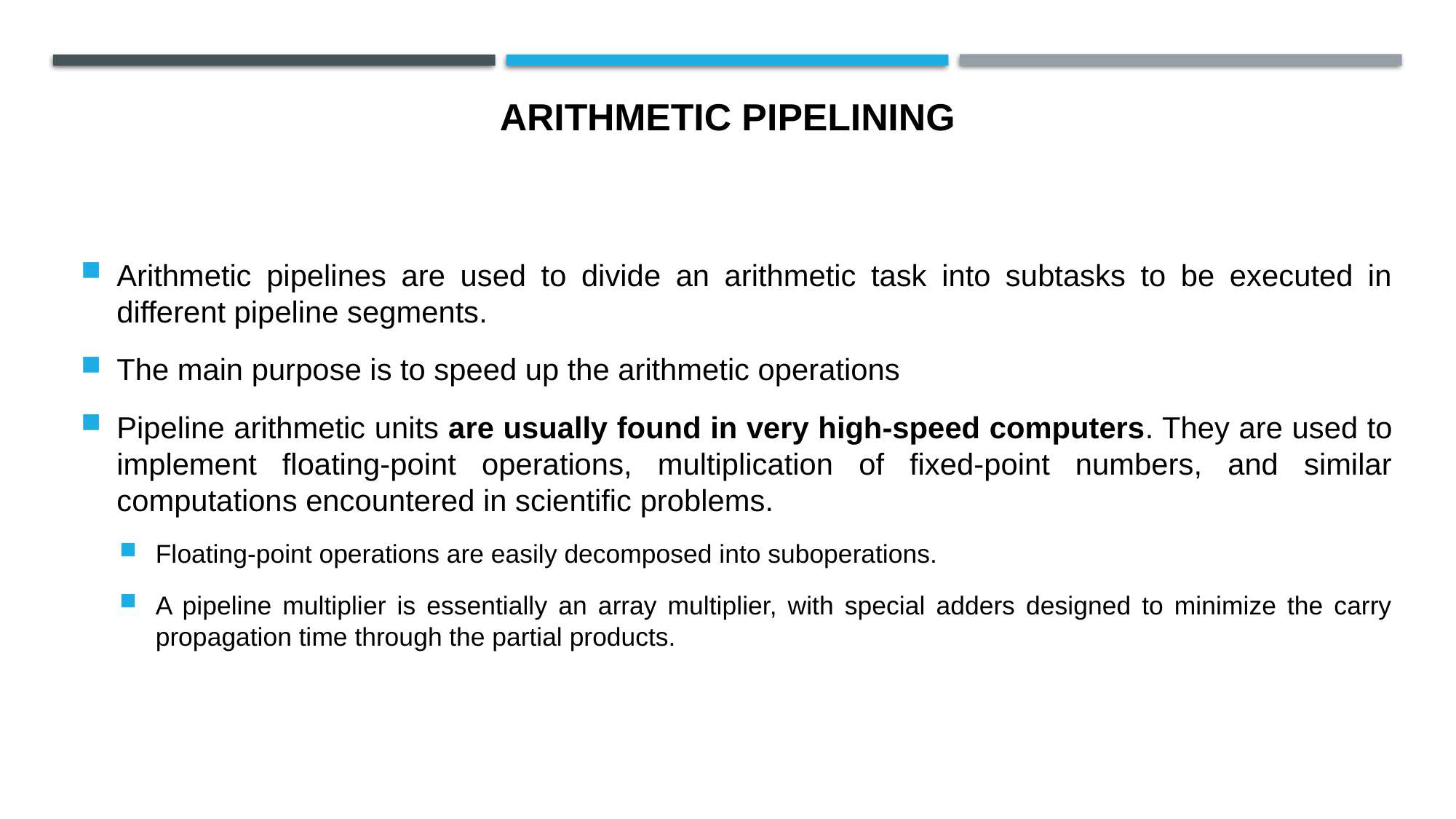

# Arithmetic Pipelining
Arithmetic pipelines are used to divide an arithmetic task into subtasks to be executed in different pipeline segments.
The main purpose is to speed up the arithmetic operations
Pipeline arithmetic units are usually found in very high-speed computers. They are used to implement floating-point operations, multiplication of fixed-point numbers, and similar computations encountered in scientific problems.
Floating-point operations are easily decomposed into suboperations.
A pipeline multiplier is essentially an array multiplier, with special adders designed to minimize the carry propagation time through the partial products.